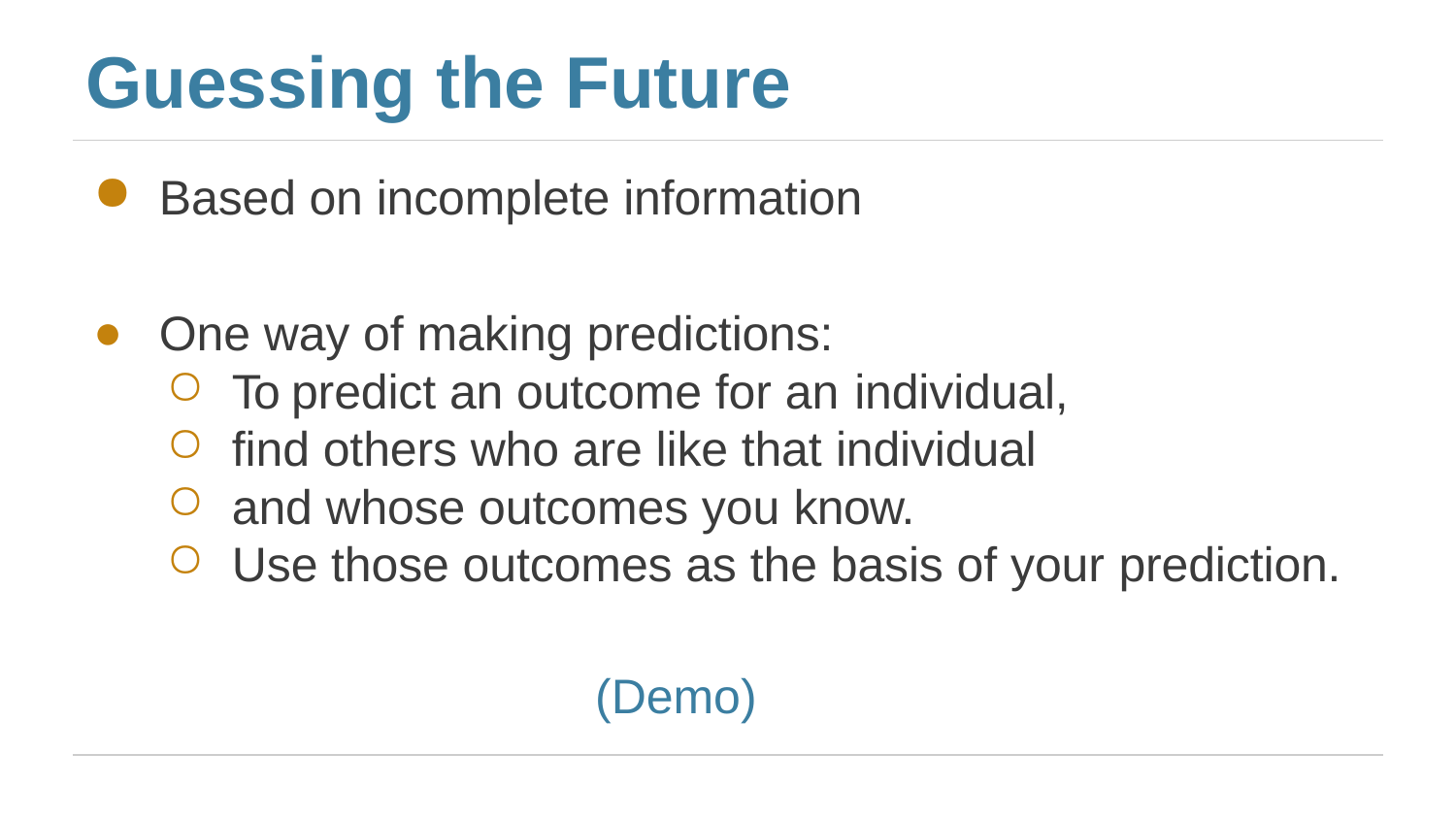

# Guessing the Future
Based on incomplete information

One way of making predictions:
To predict an outcome for an individual,
find others who are like that individual
and whose outcomes you know.
Use those outcomes as the basis of your prediction.

(Demo)